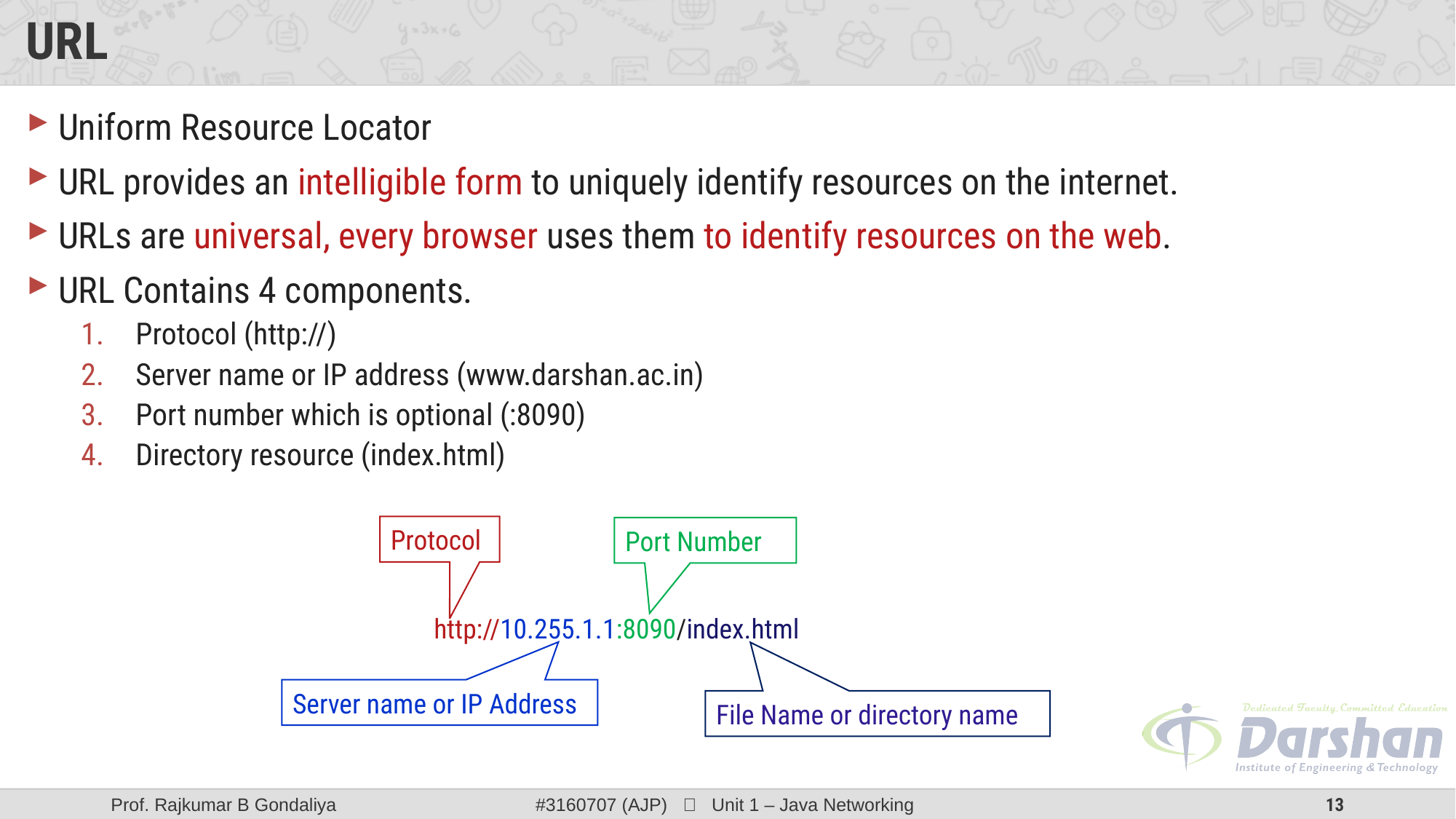

# URL
Uniform Resource Locator
URL provides an intelligible form to uniquely identify resources on the internet.
URLs are universal, every browser uses them to identify resources on the web.
URL Contains 4 components.
Protocol (http://)
Server name or IP address (www.darshan.ac.in)
Port number which is optional (:8090)
Directory resource (index.html)
Protocol
Port Number
http://10.255.1.1:8090/index.html
Server name or IP Address
File Name or directory name